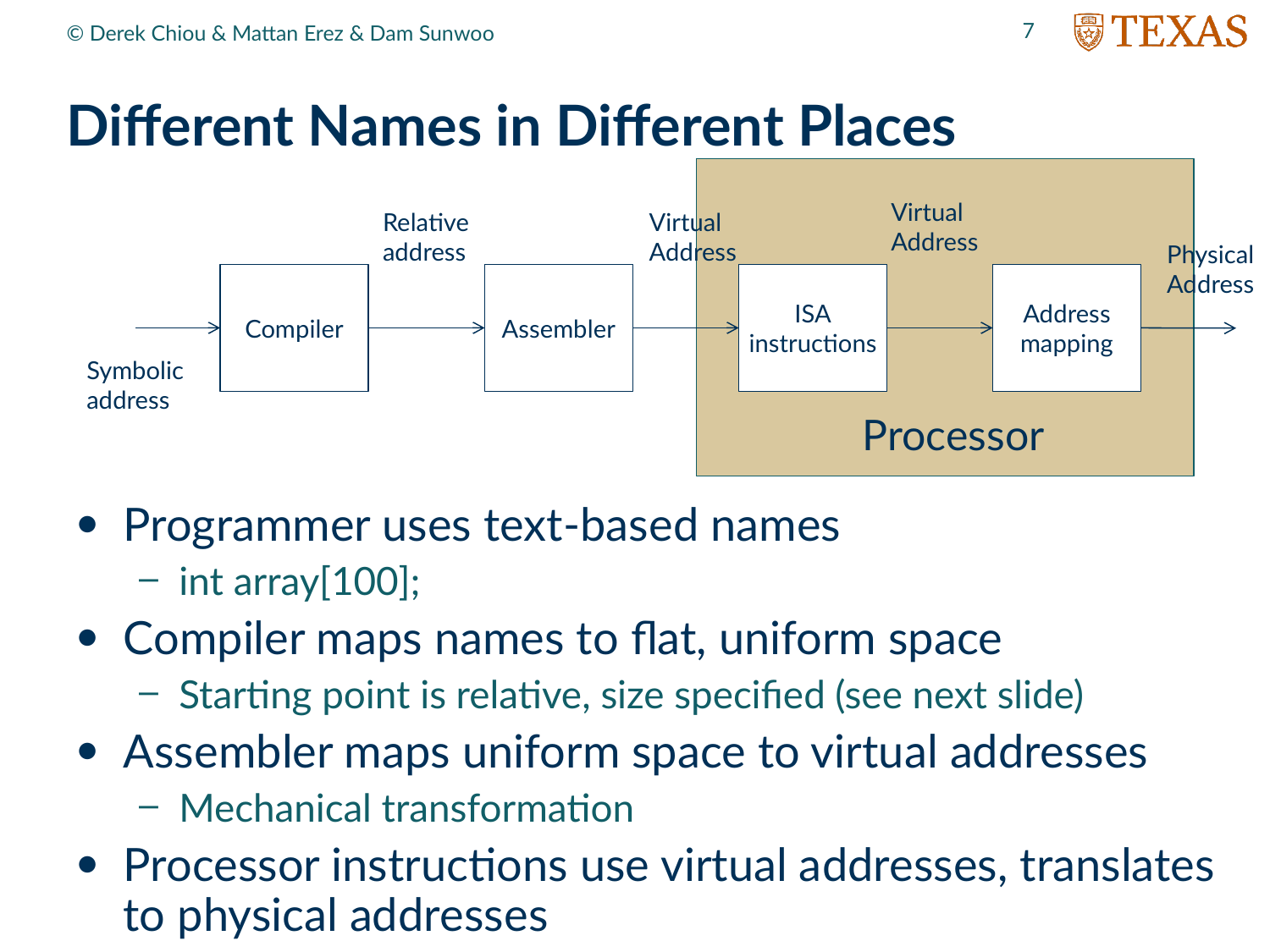

7
© Derek Chiou & Mattan Erez & Dam Sunwoo
# Different Names in Different Places

Virtual
Address
Relative
address
Virtual
Address
Physical
Address
Compiler
Assembler
ISA
instructions
Address
mapping
Symbolic
address
Processor
Programmer uses text-based names
int array[100];
Compiler maps names to flat, uniform space
Starting point is relative, size specified (see next slide)
Assembler maps uniform space to virtual addresses
Mechanical transformation
Processor instructions use virtual addresses, translates to physical addresses